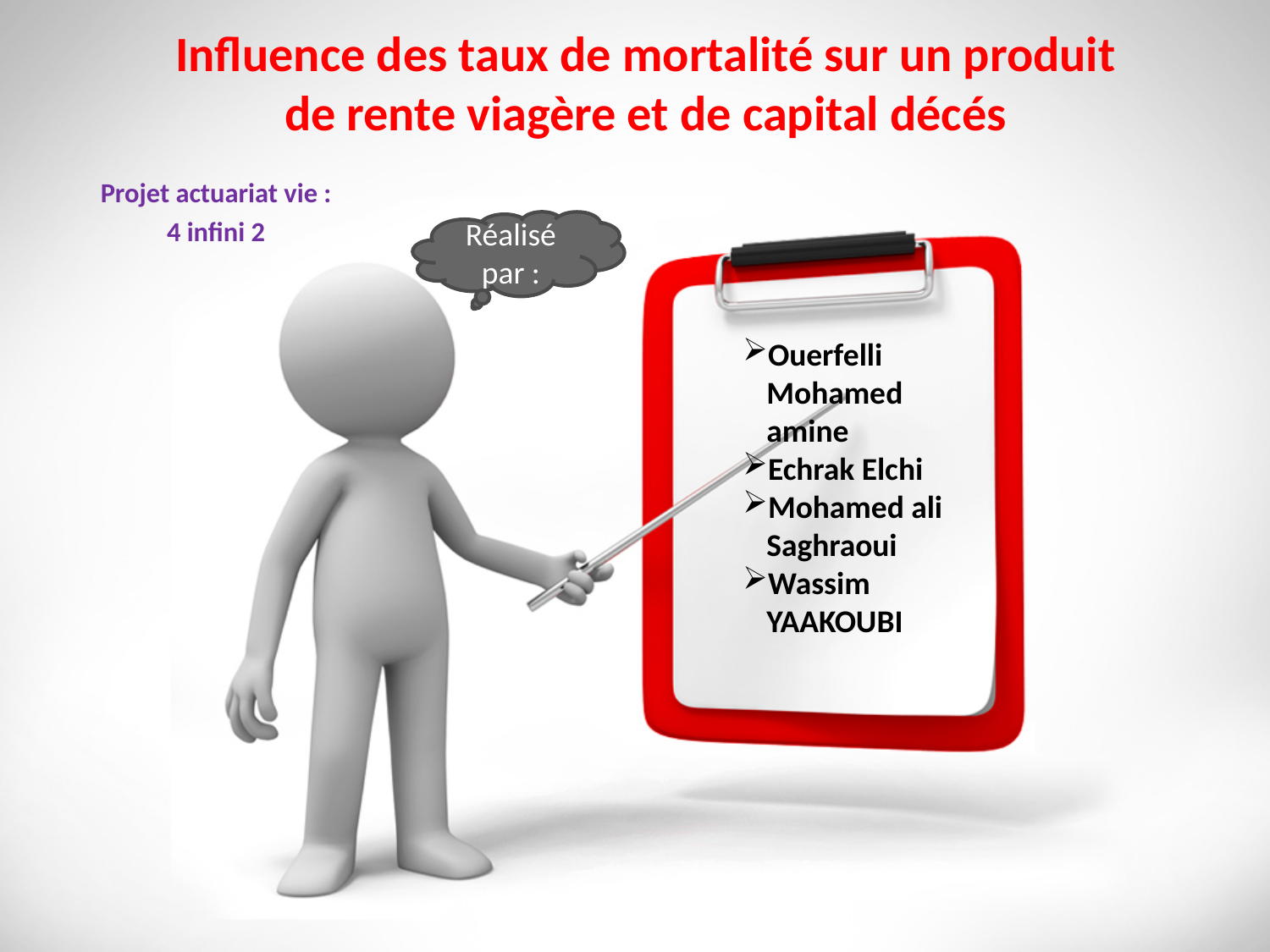

Influence des taux de mortalité sur un produit de rente viagère et de capital décés
Projet actuariat vie :
4 infini 2
Réalisé par :
Ouerfelli Mohamed amine
Echrak Elchi
Mohamed ali Saghraoui
Wassim YAAKOUBI